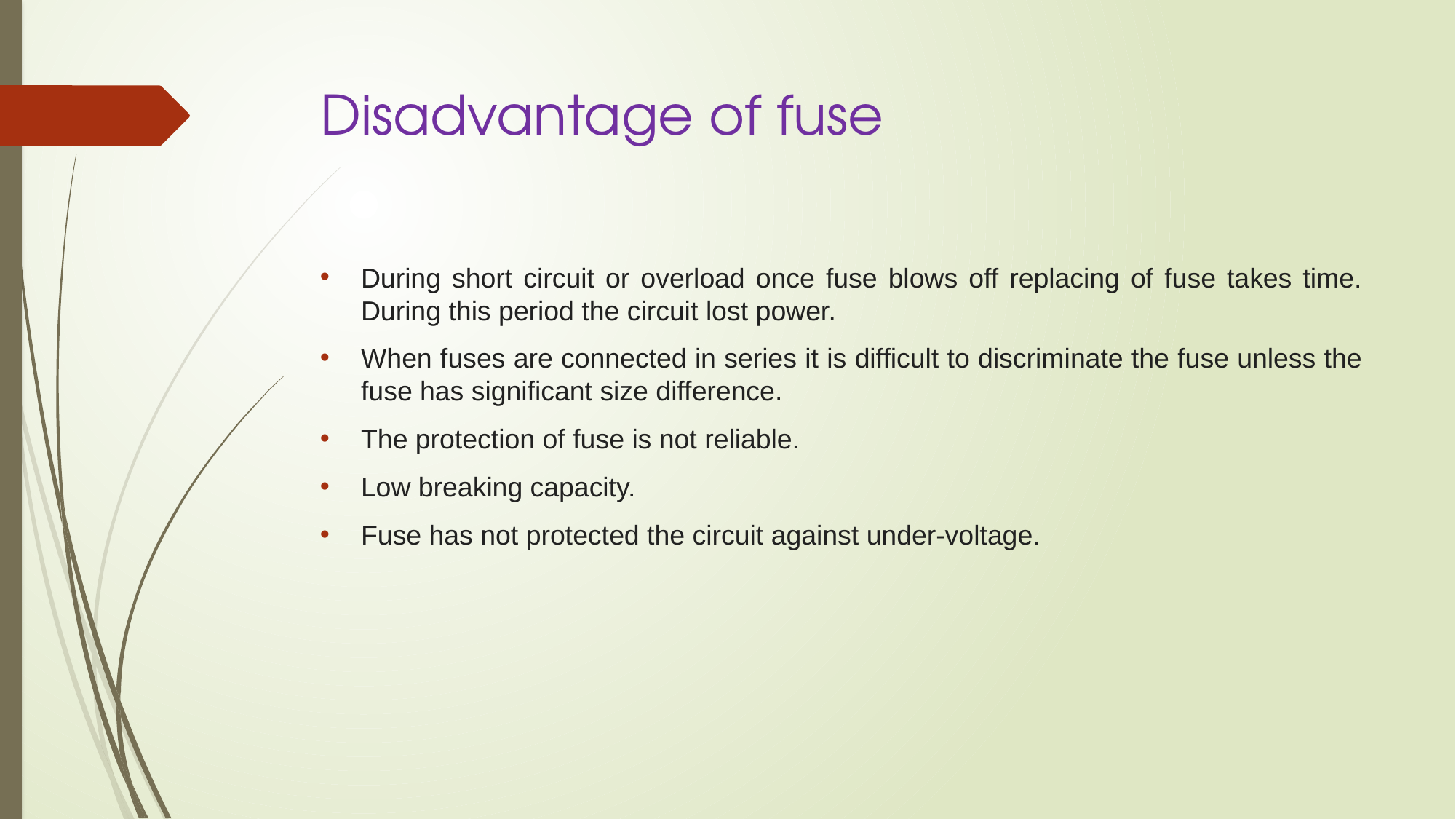

# Disadvantage of fuse
During short circuit or overload once fuse blows off replacing of fuse takes time. During this period the circuit lost power.
When fuses are connected in series it is difficult to discriminate the fuse unless the fuse has significant size difference.
The protection of fuse is not reliable.
Low breaking capacity.
Fuse has not protected the circuit against under-voltage.